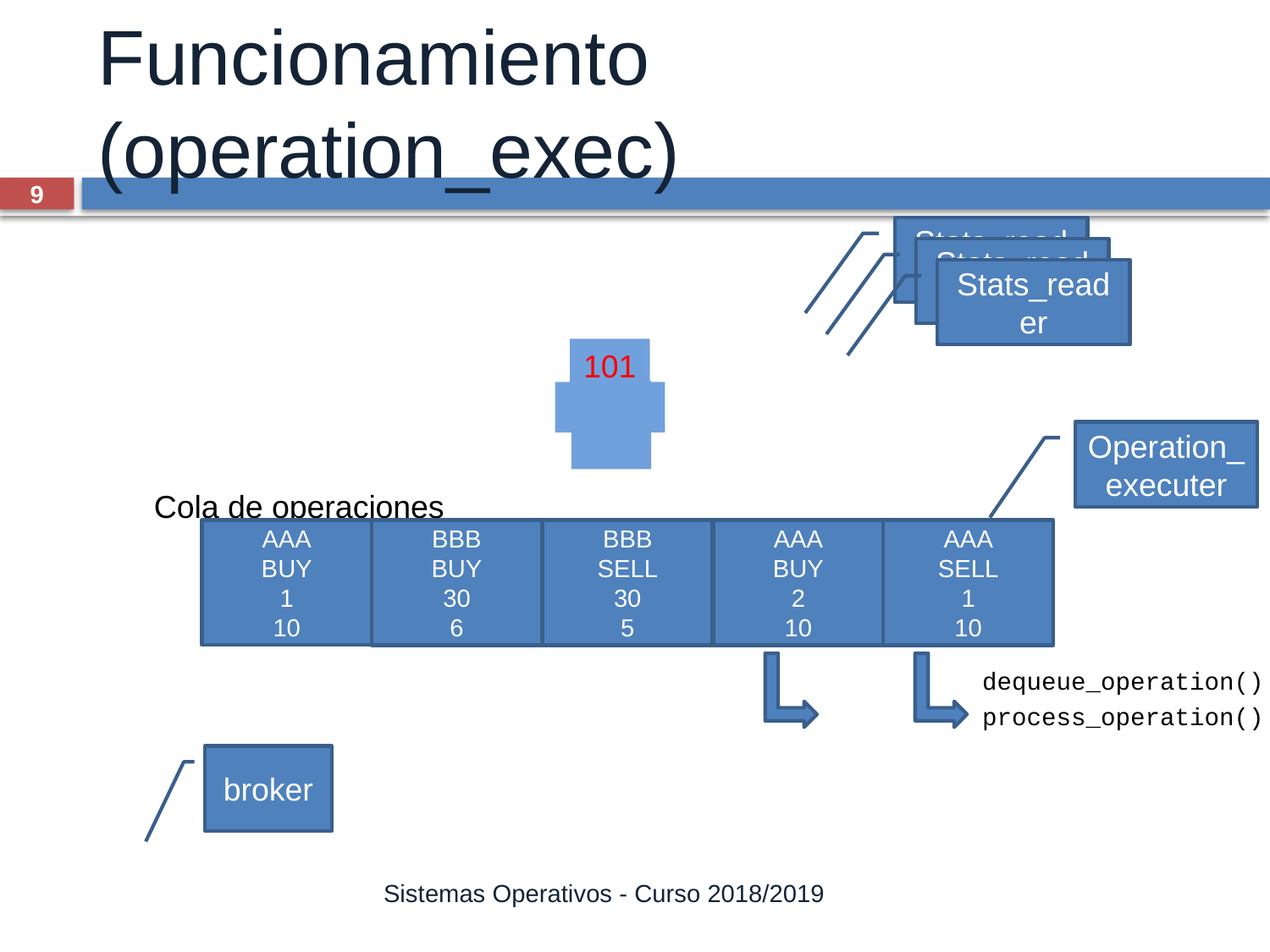

Funcionamiento (operation_exec)
9
Stats_reader
Stats_reader
Stats_reader
99
101
990
1010
Operation_executer
Cola de operaciones
AAA
BUY
1
10
BBB
BUY
30
6
BBB
SELL
30
5
AAA
BUY
2
10
AAA
SELL
1
10
|  |  |  |  |  |
| --- | --- | --- | --- | --- |
dequeue_operation()

process_operation()
broker
Sistemas Operativos - Curso 2018/2019